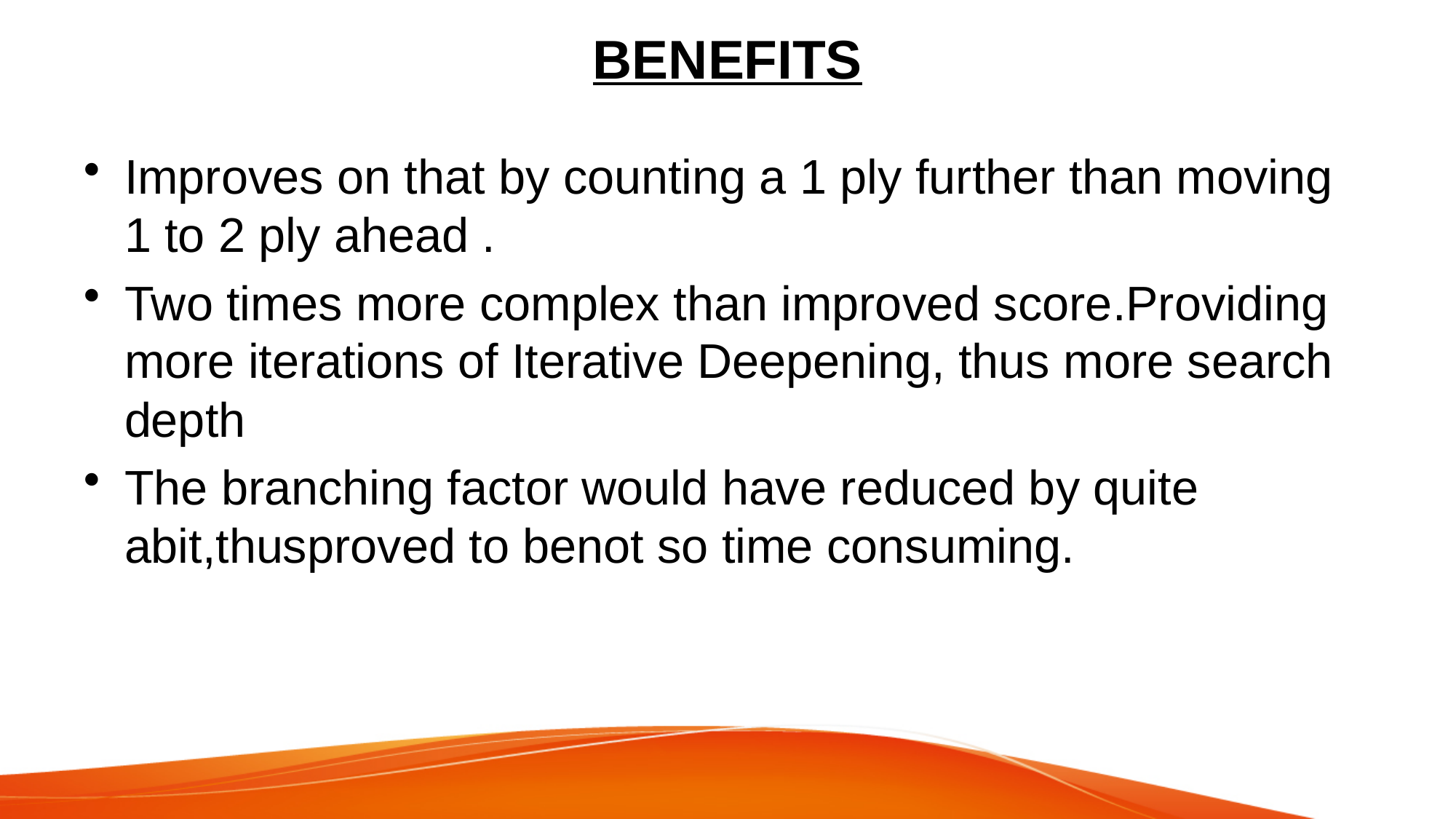

# BENEFITS
Improves on that by counting a 1 ply further than moving 1 to 2 ply ahead .
Two times more complex than improved score.Providing more iterations of Iterative Deepening, thus more search depth
The branching factor would have reduced by quite abit,thusproved to benot so time consuming.